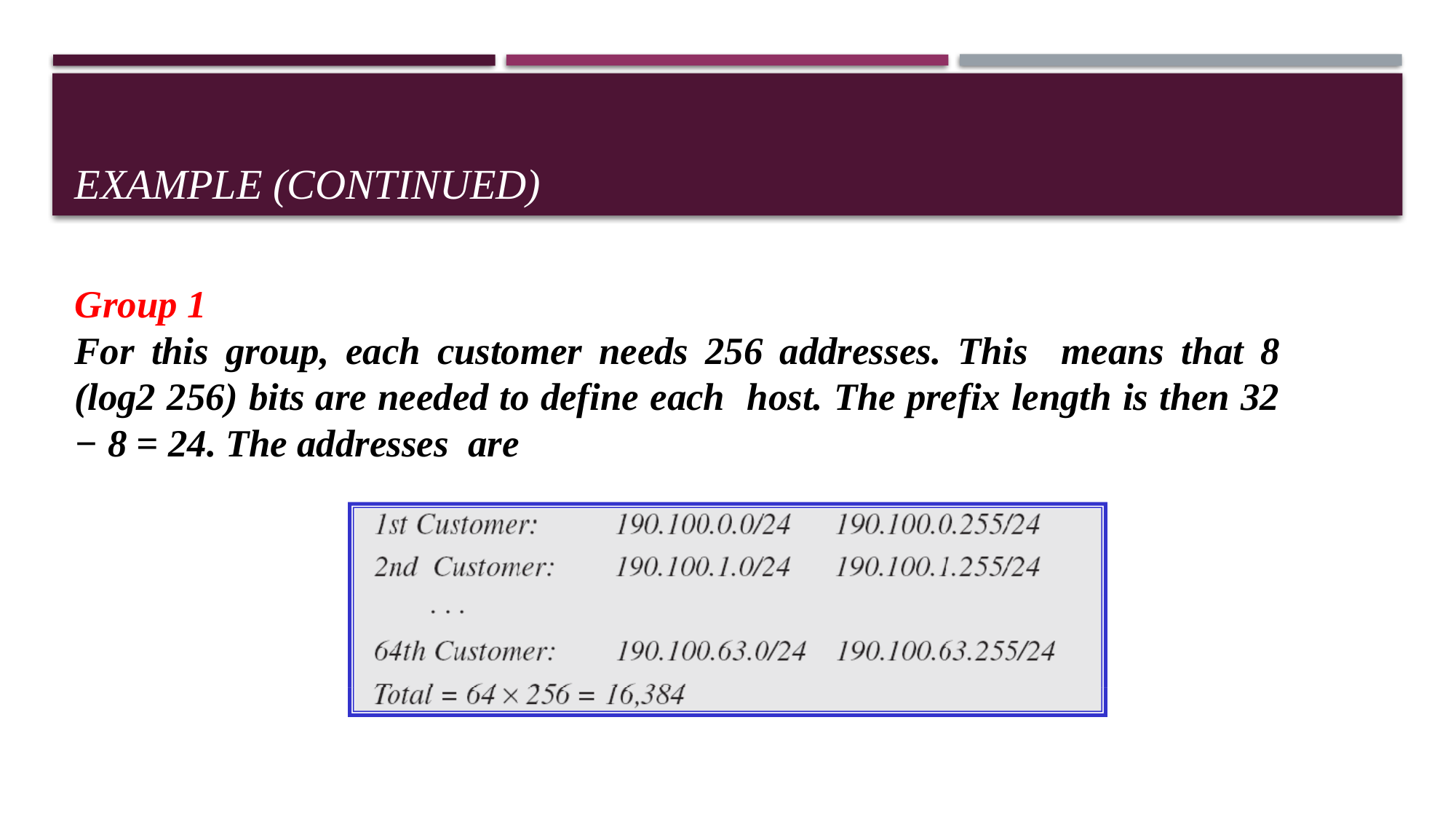

# Example (continued)
Group 1
For this group, each customer needs 256 addresses. This  means that 8 (log2 256) bits are needed to define each  host. The prefix length is then 32 − 8 = 24. The addresses  are

19.8